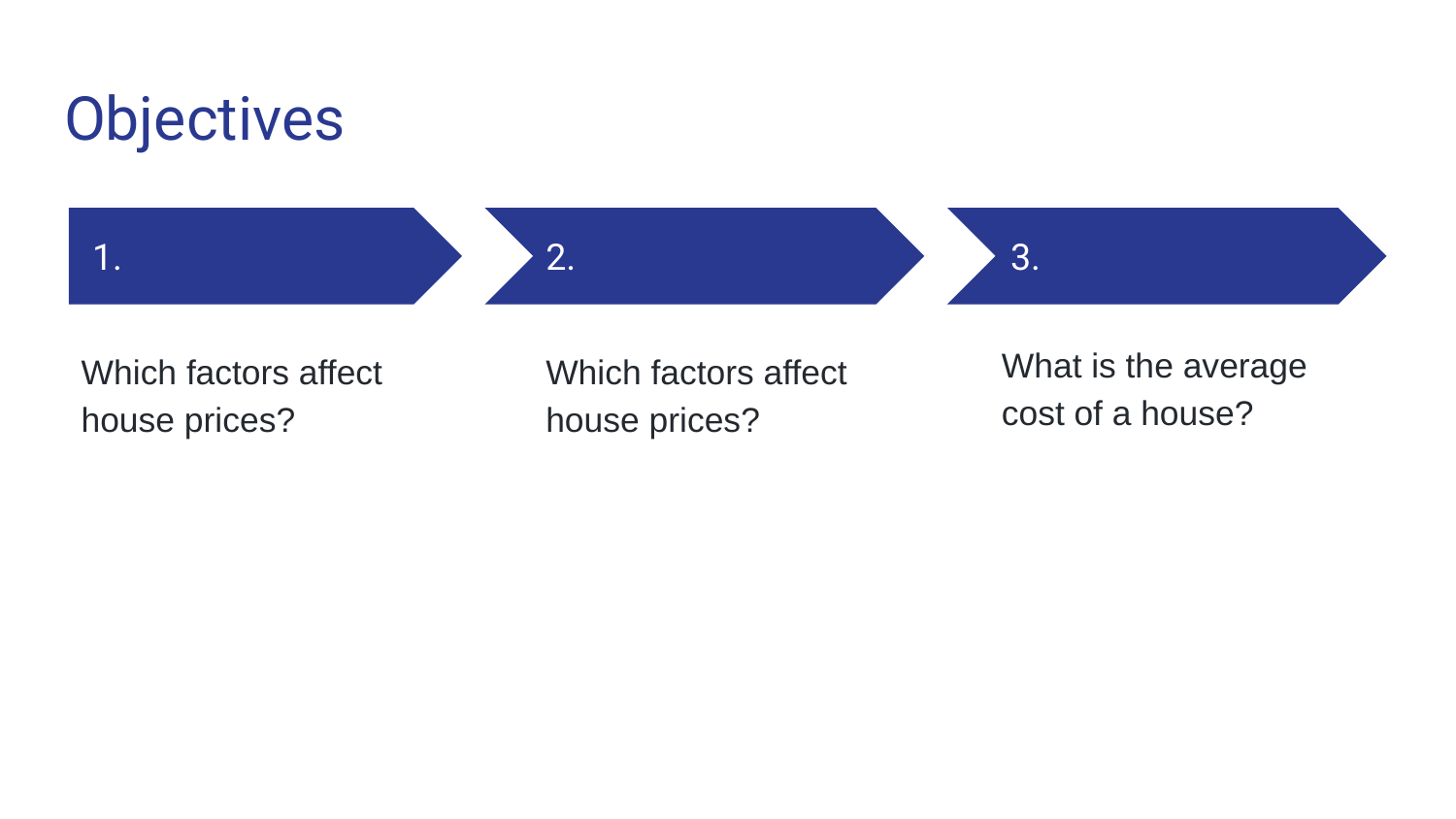

# Objectives

 1.
2.
3.
What is the average cost of a house?
Which factors affect house prices?
Which factors affect house prices?